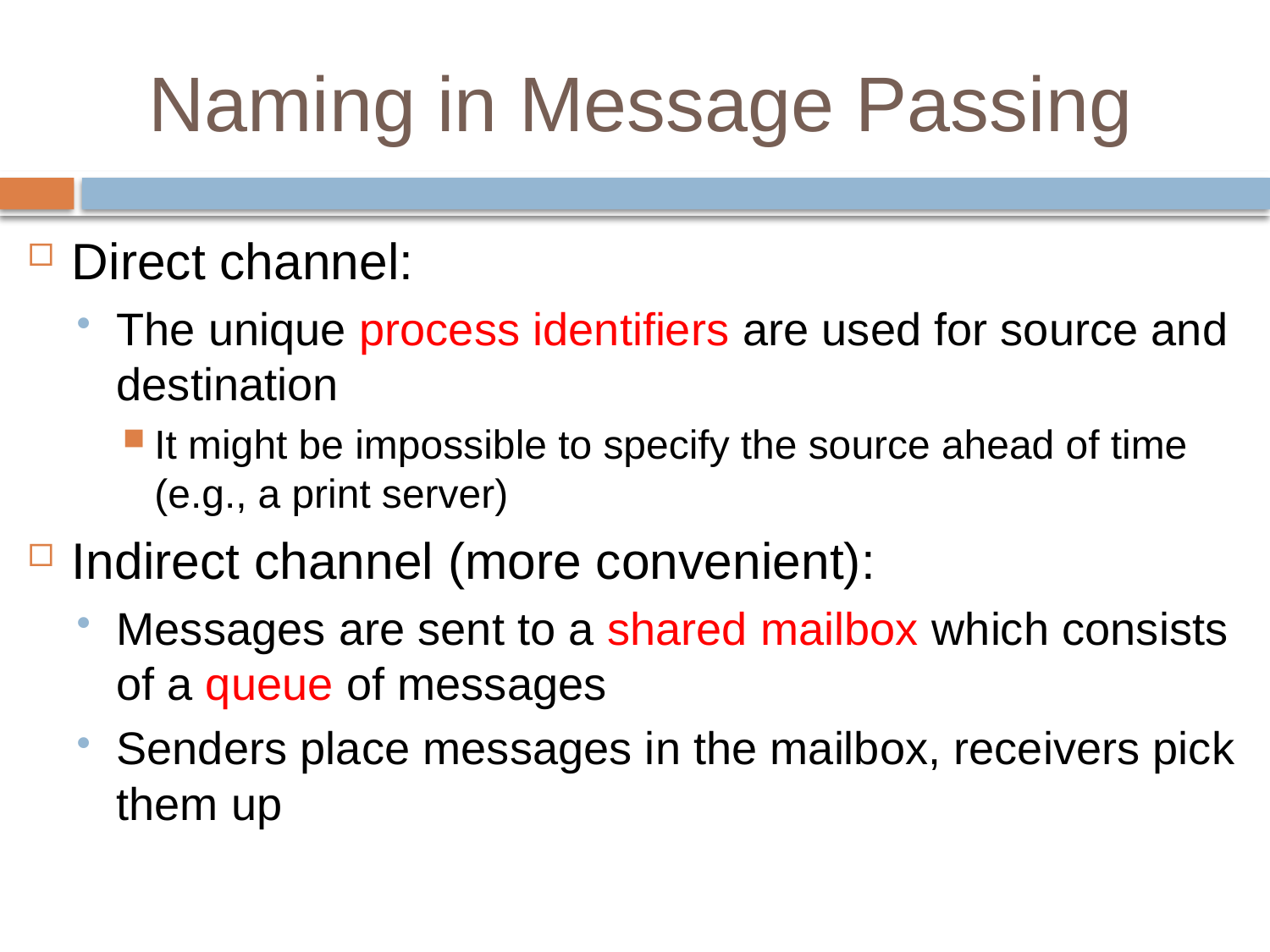

# Naming in Message Passing
Direct channel:
The unique process identifiers are used for source and destination
It might be impossible to specify the source ahead of time (e.g., a print server)
Indirect channel (more convenient):
Messages are sent to a shared mailbox which consists of a queue of messages
Senders place messages in the mailbox, receivers pick them up